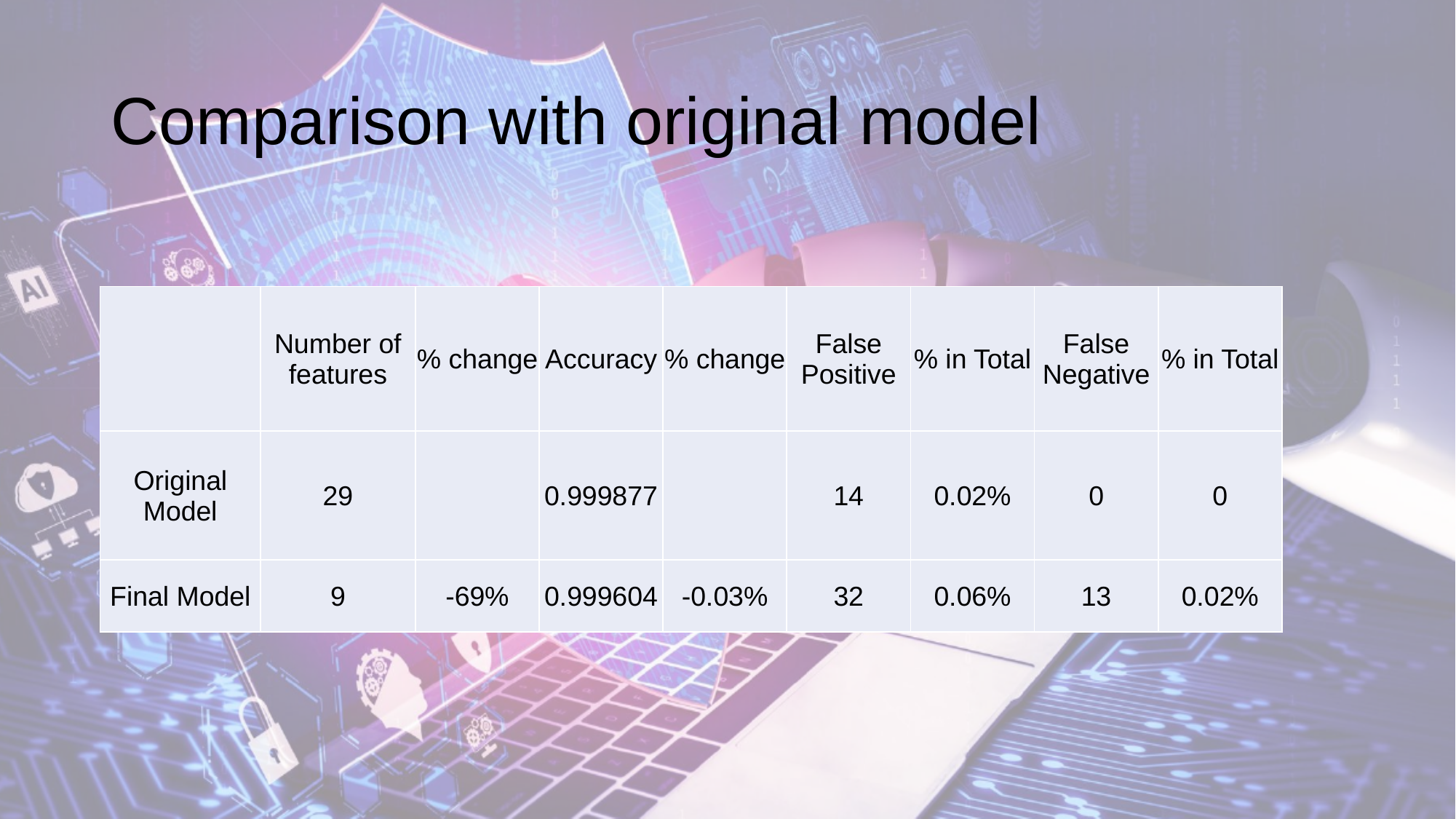

# Comparison with original model
|  | Number of features | % change | Accuracy | % change | False Positive | % in Total | False Negative | % in Total |
| --- | --- | --- | --- | --- | --- | --- | --- | --- |
| Original Model | 29 |  | 0.999877 |  | 14 | 0.02% | 0 | 0 |
| Final Model | 9 | -69% | 0.999604 | -0.03% | 32 | 0.06% | 13 | 0.02% |